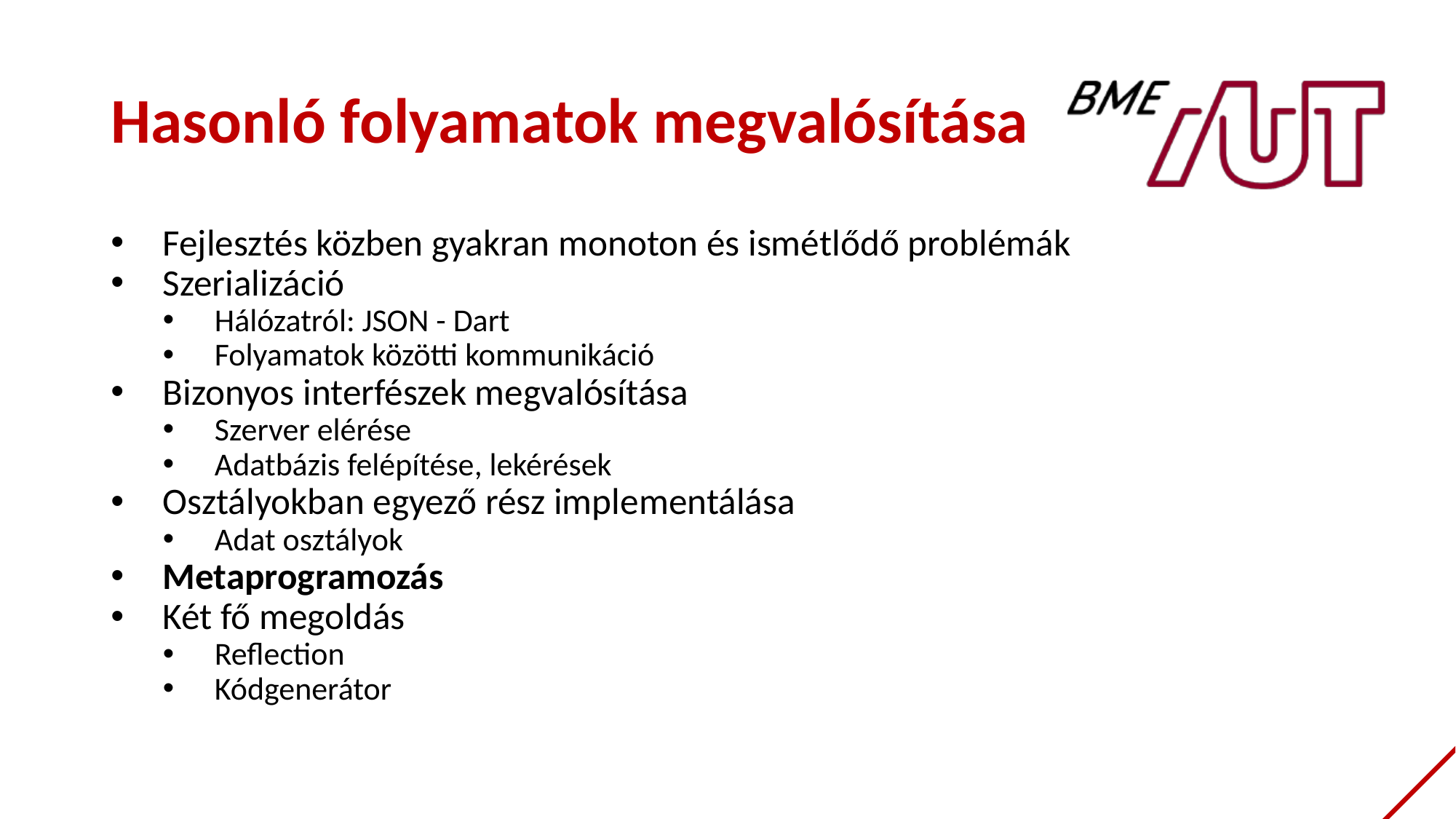

# Hasonló folyamatok megvalósítása
Fejlesztés közben gyakran monoton és ismétlődő problémák
Szerializáció
Hálózatról: JSON - Dart
Folyamatok közötti kommunikáció
Bizonyos interfészek megvalósítása
Szerver elérése
Adatbázis felépítése, lekérések
Osztályokban egyező rész implementálása
Adat osztályok
Metaprogramozás
Két fő megoldás
Reflection
Kódgenerátor